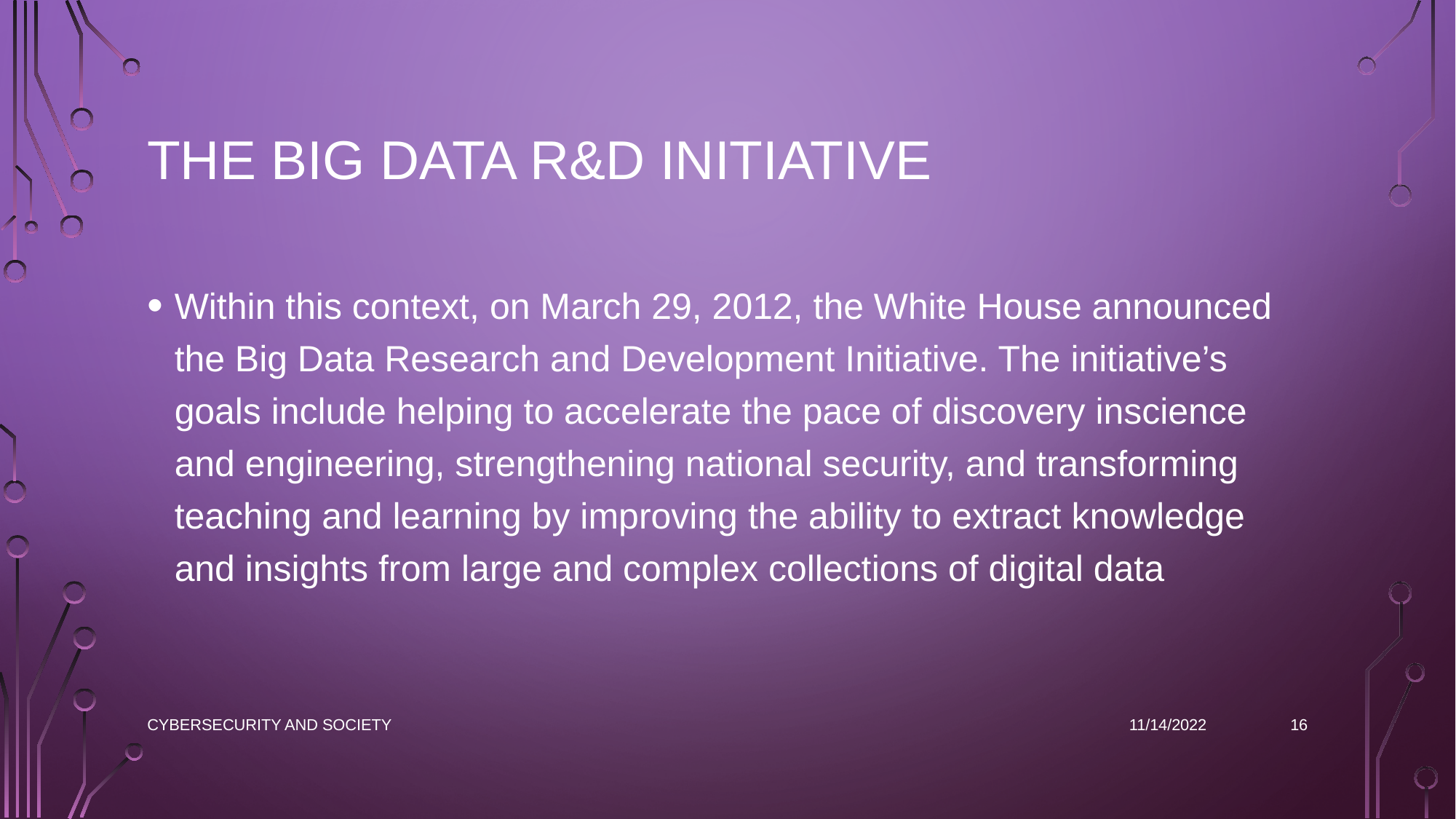

# the Big Data R&D Initiative
Within this context, on March 29, 2012, the White House announced the Big Data Research and Development Initiative. The initiative’s goals include helping to accelerate the pace of discovery inscience and engineering, strengthening national security, and transforming teaching and learning by improving the ability to extract knowledge and insights from large and complex collections of digital data
16
Cybersecurity and Society
11/14/2022